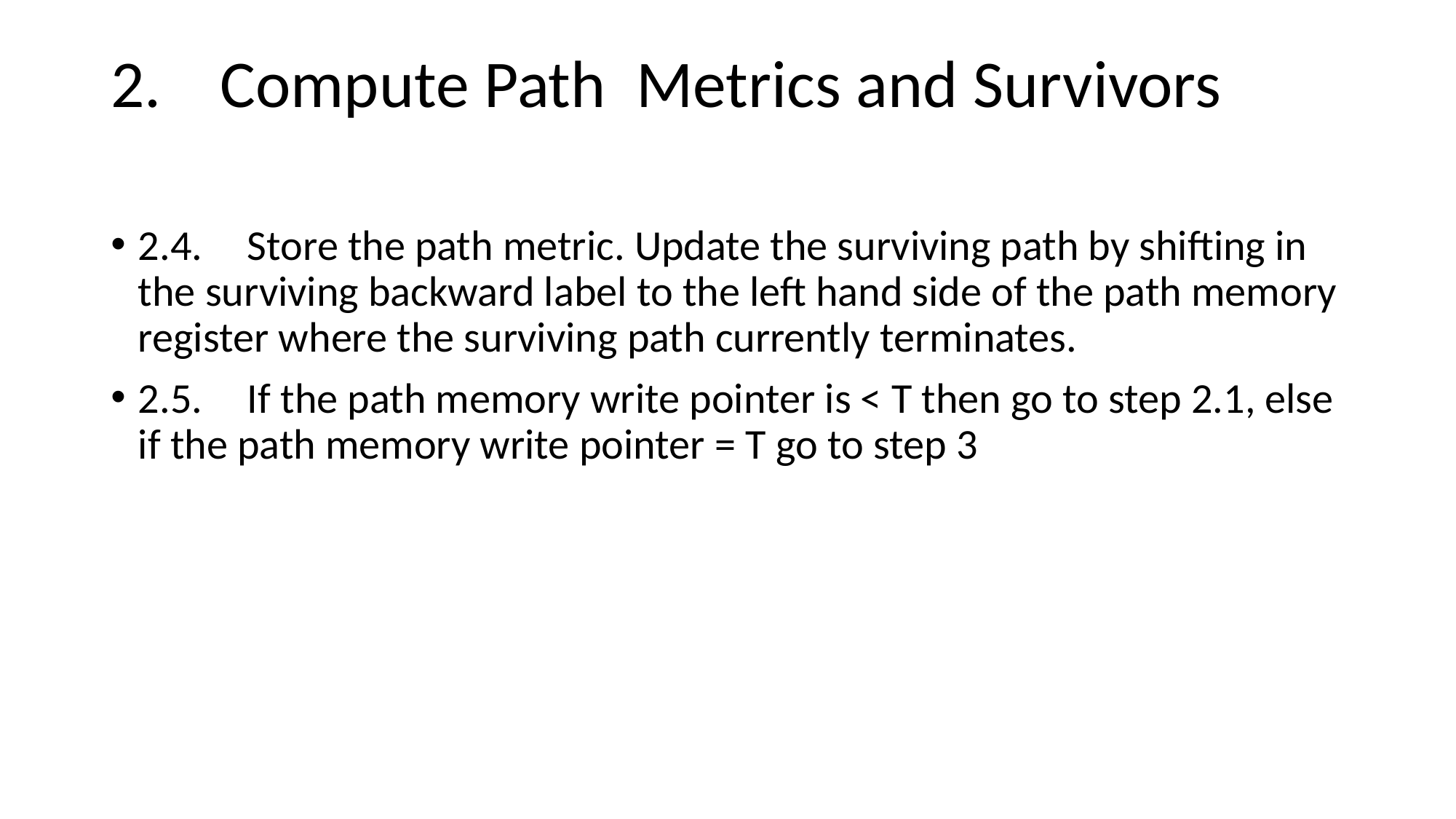

# 2.	Compute Path  Metrics and Survivors
2.4.	Store the path metric. Update the surviving path by shifting in the surviving backward label to the left hand side of the path memory register where the surviving path currently terminates.
2.5.	If the path memory write pointer is < T then go to step 2.1, else if the path memory write pointer = T go to step 3